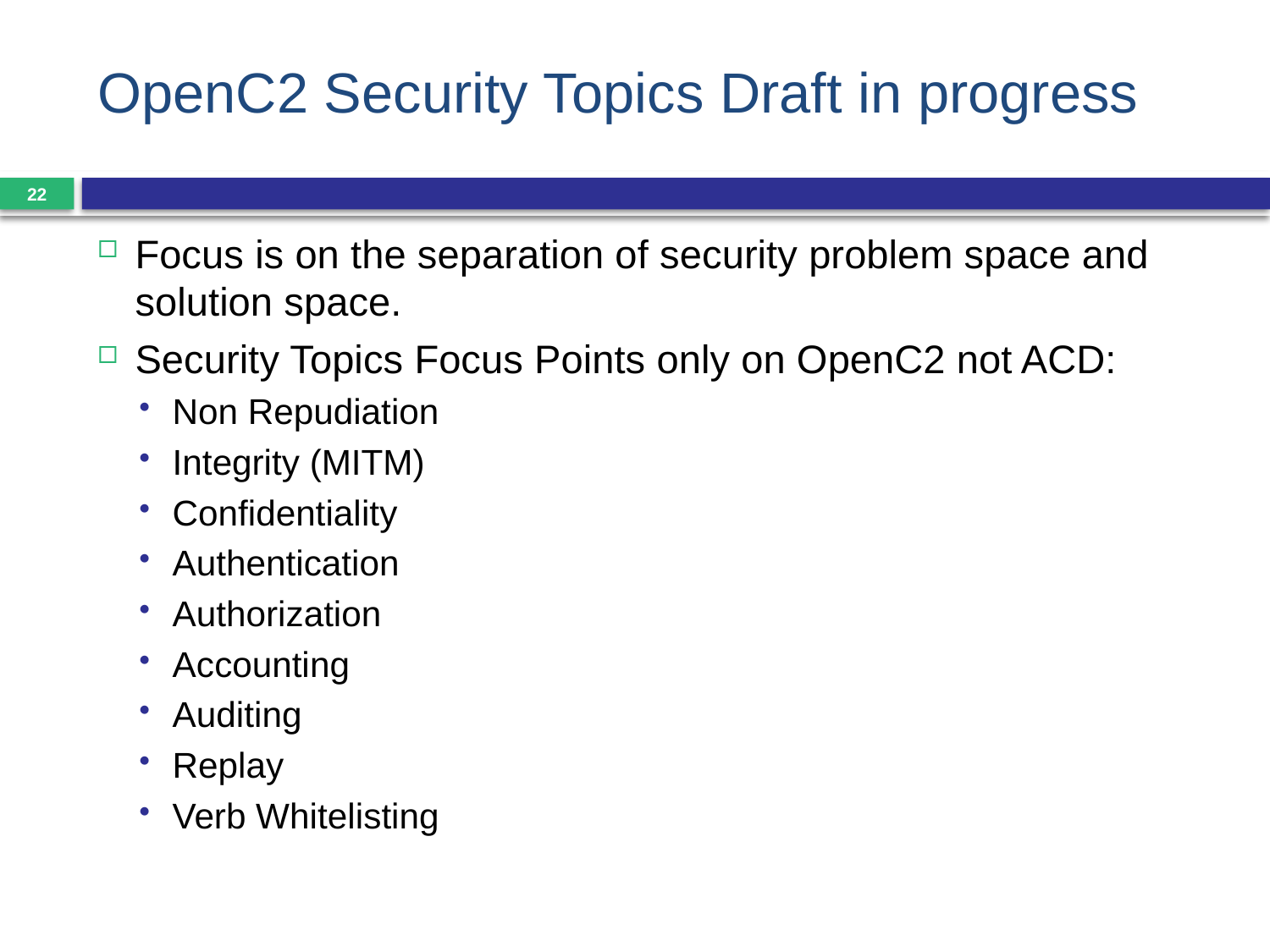

# OpenC2 Security Topics Draft in progress
22
Focus is on the separation of security problem space and solution space.
Security Topics Focus Points only on OpenC2 not ACD:
Non Repudiation
Integrity (MITM)
Confidentiality
Authentication
Authorization
Accounting
Auditing
Replay
Verb Whitelisting